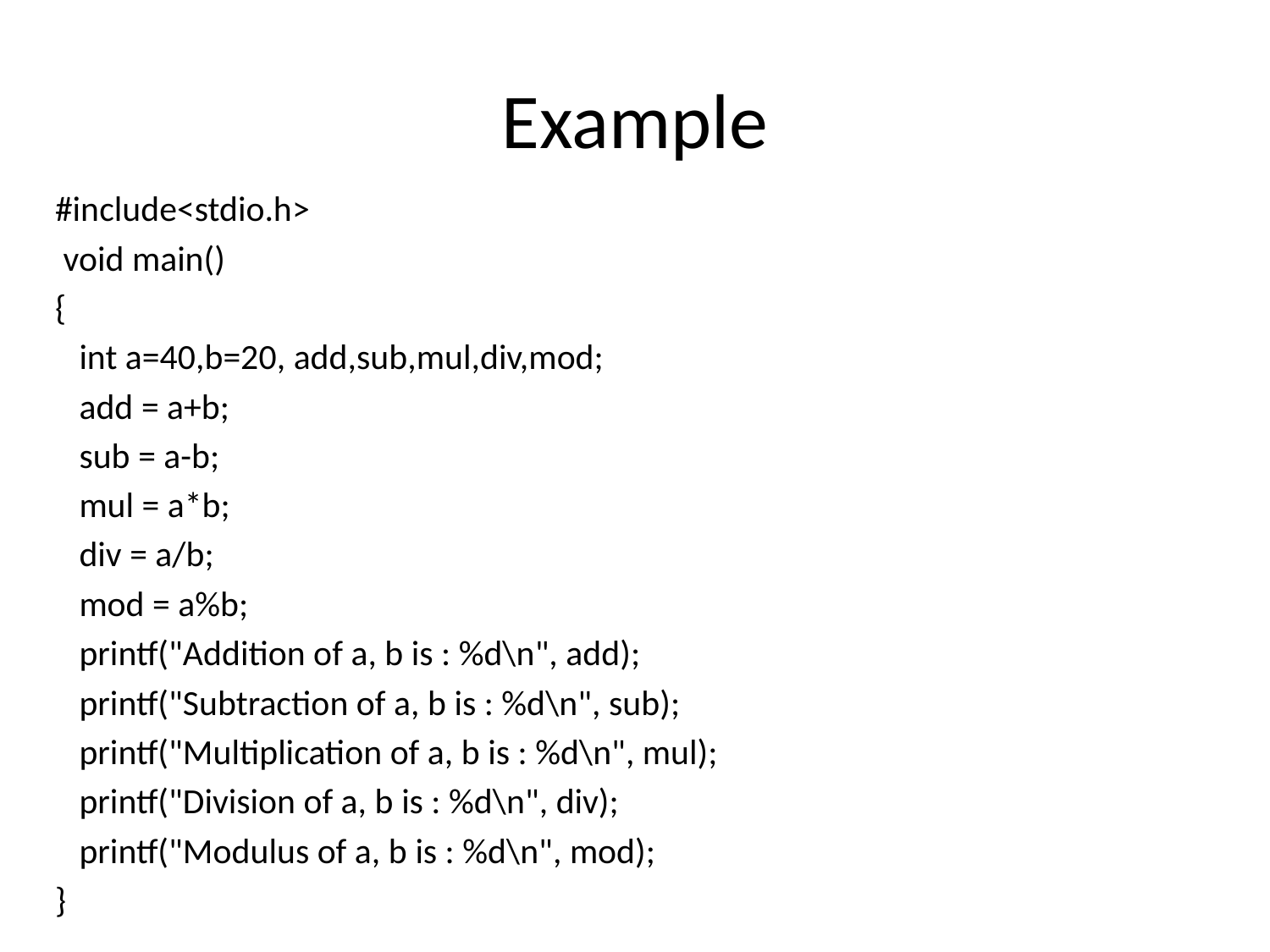

# Example
#include<stdio.h>
 void main()
{
   int a=40,b=20, add,sub,mul,div,mod;
   add = a+b;
   sub = a-b;
   mul = a*b;
   div = a/b;
   mod = a%b;
   printf("Addition of a, b is : %d\n", add);
   printf("Subtraction of a, b is : %d\n", sub);
   printf("Multiplication of a, b is : %d\n", mul);
   printf("Division of a, b is : %d\n", div);
   printf("Modulus of a, b is : %d\n", mod);
}